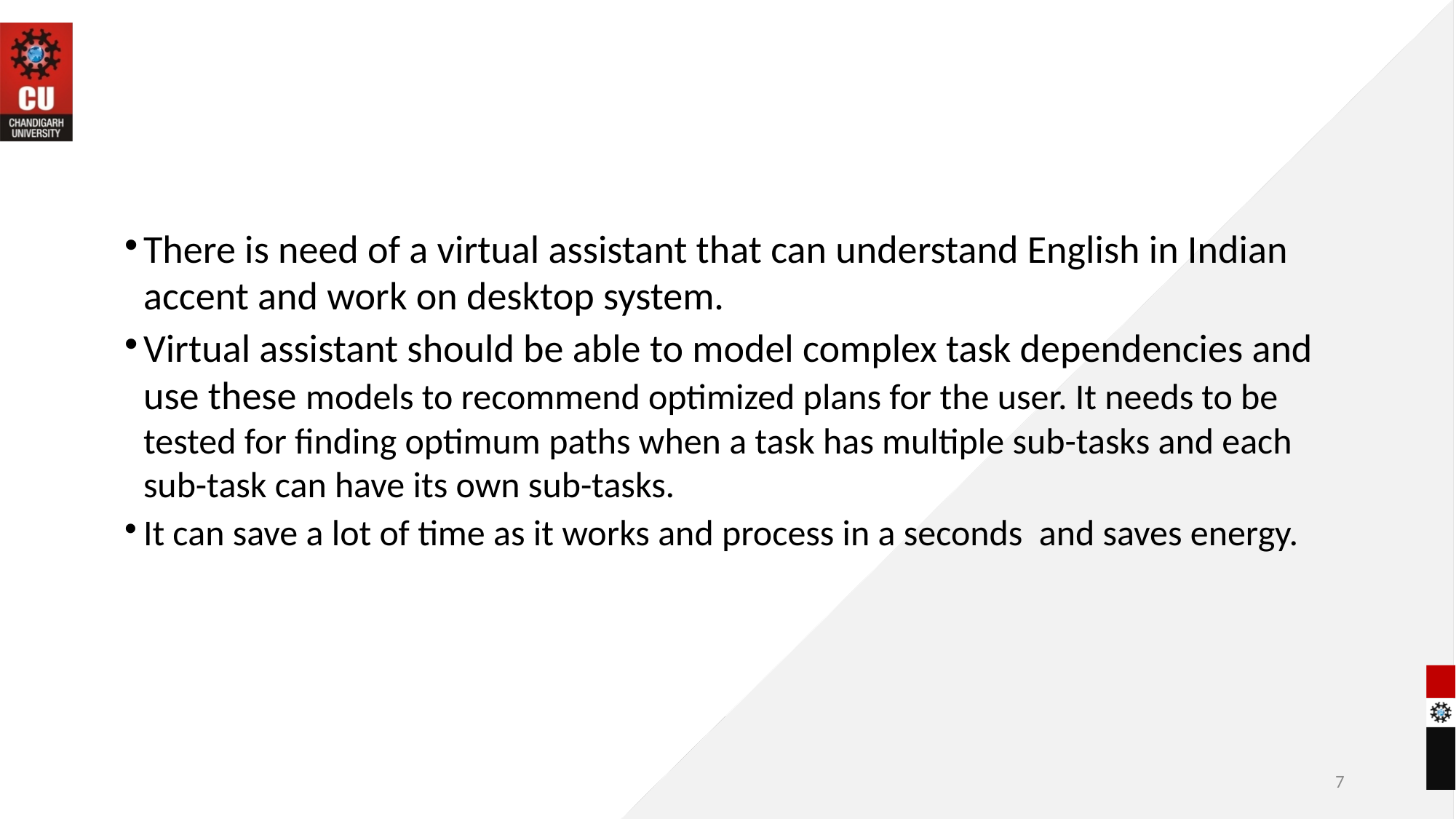

There is need of a virtual assistant that can understand English in Indian accent and work on desktop system.
Virtual assistant should be able to model complex task dependencies and use these models to recommend optimized plans for the user. It needs to be tested for finding optimum paths when a task has multiple sub-tasks and each sub-task can have its own sub-tasks.
It can save a lot of time as it works and process in a seconds  and saves energy.

7